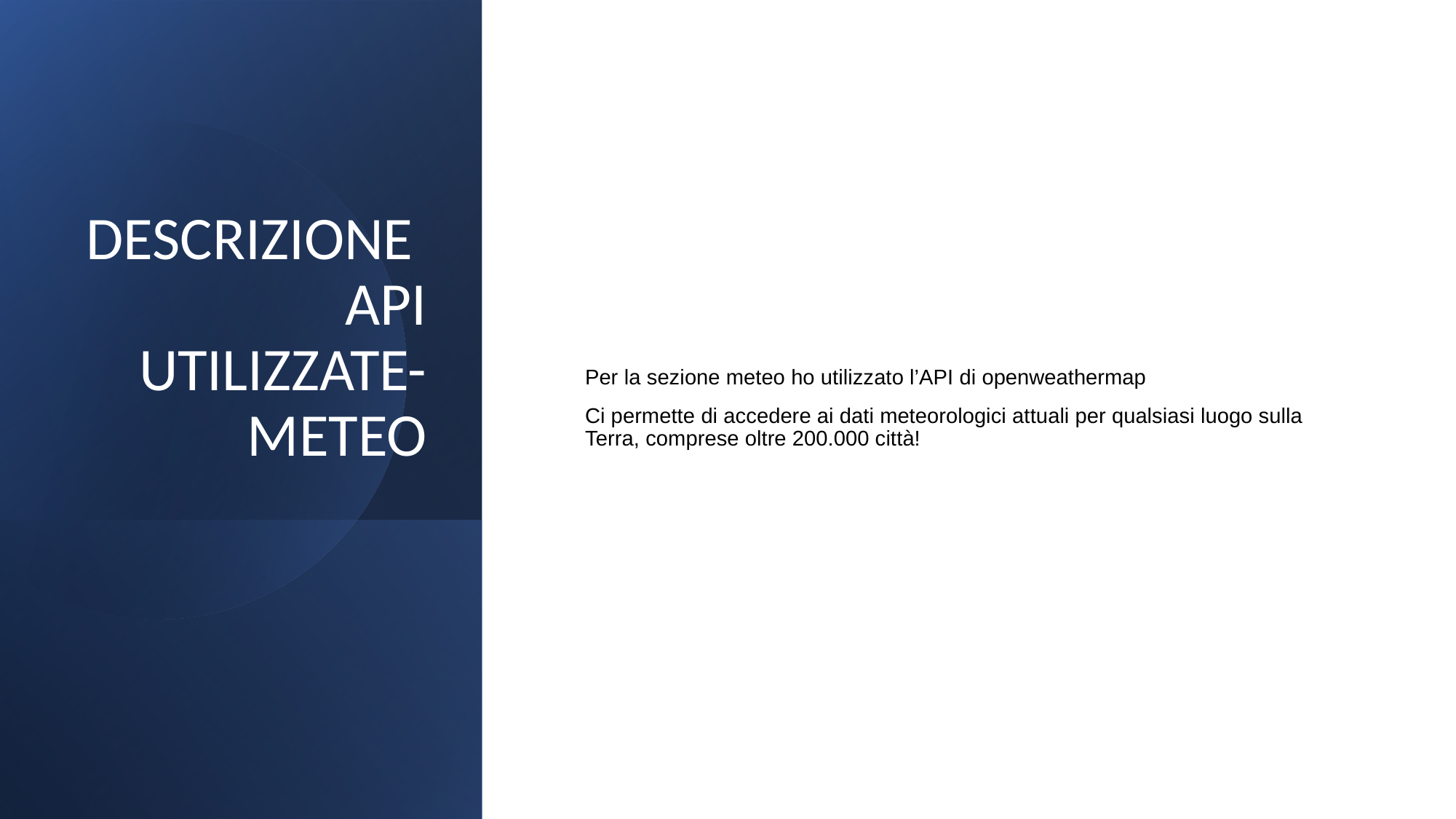

# DESCRIZIONE  API UTILIZZATE- METEO
Per la sezione meteo ho utilizzato l’API di openweathermap
Ci permette di accedere ai dati meteorologici attuali per qualsiasi luogo sulla Terra, comprese oltre 200.000 città!